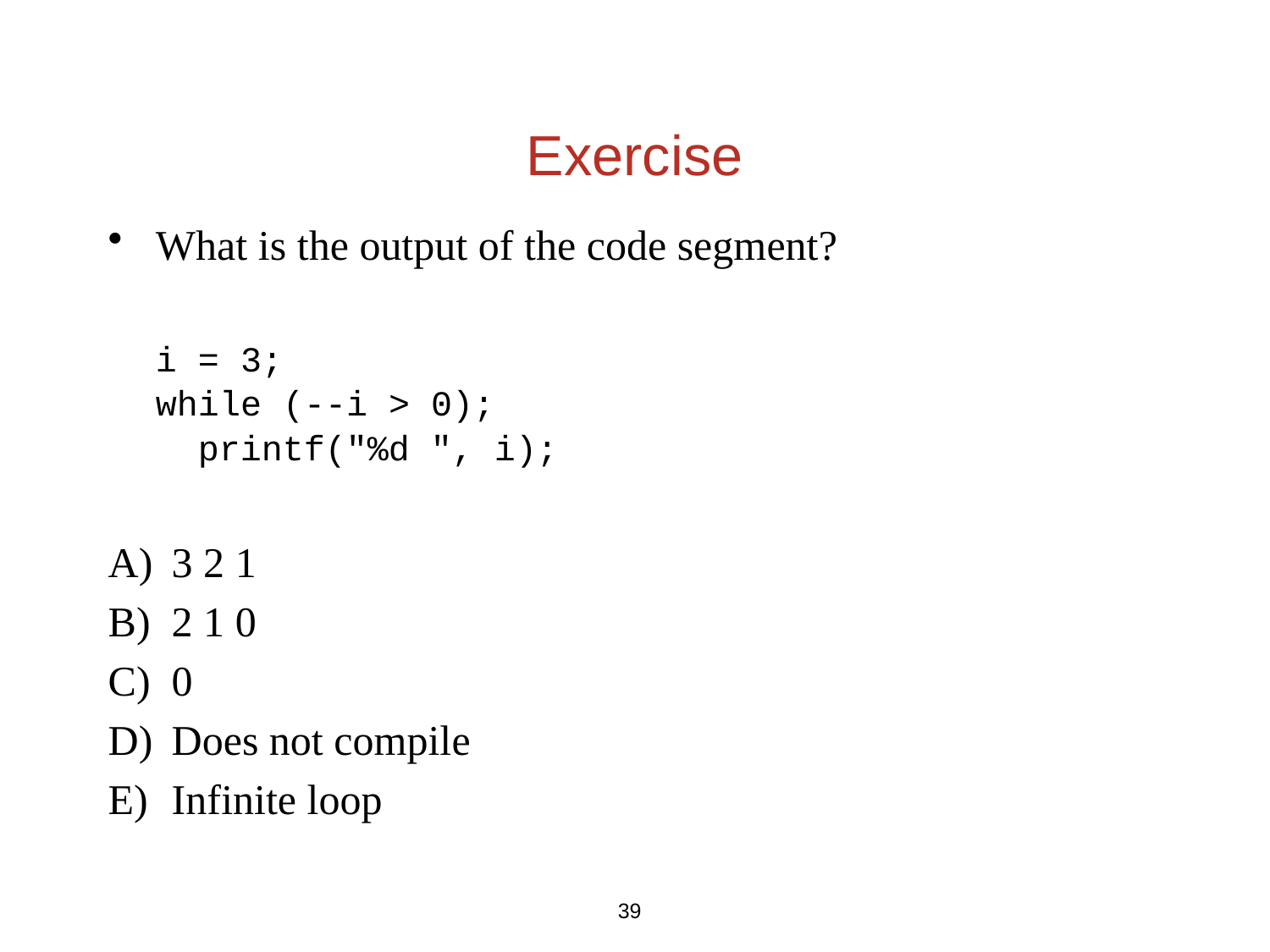

# Exercise
What is the output of the code segment?

	i = 3;
	while (--i > 0);
	  printf("%d ", i);

3 2 1
2 1 0
0
Does not compile
Infinite loop
39